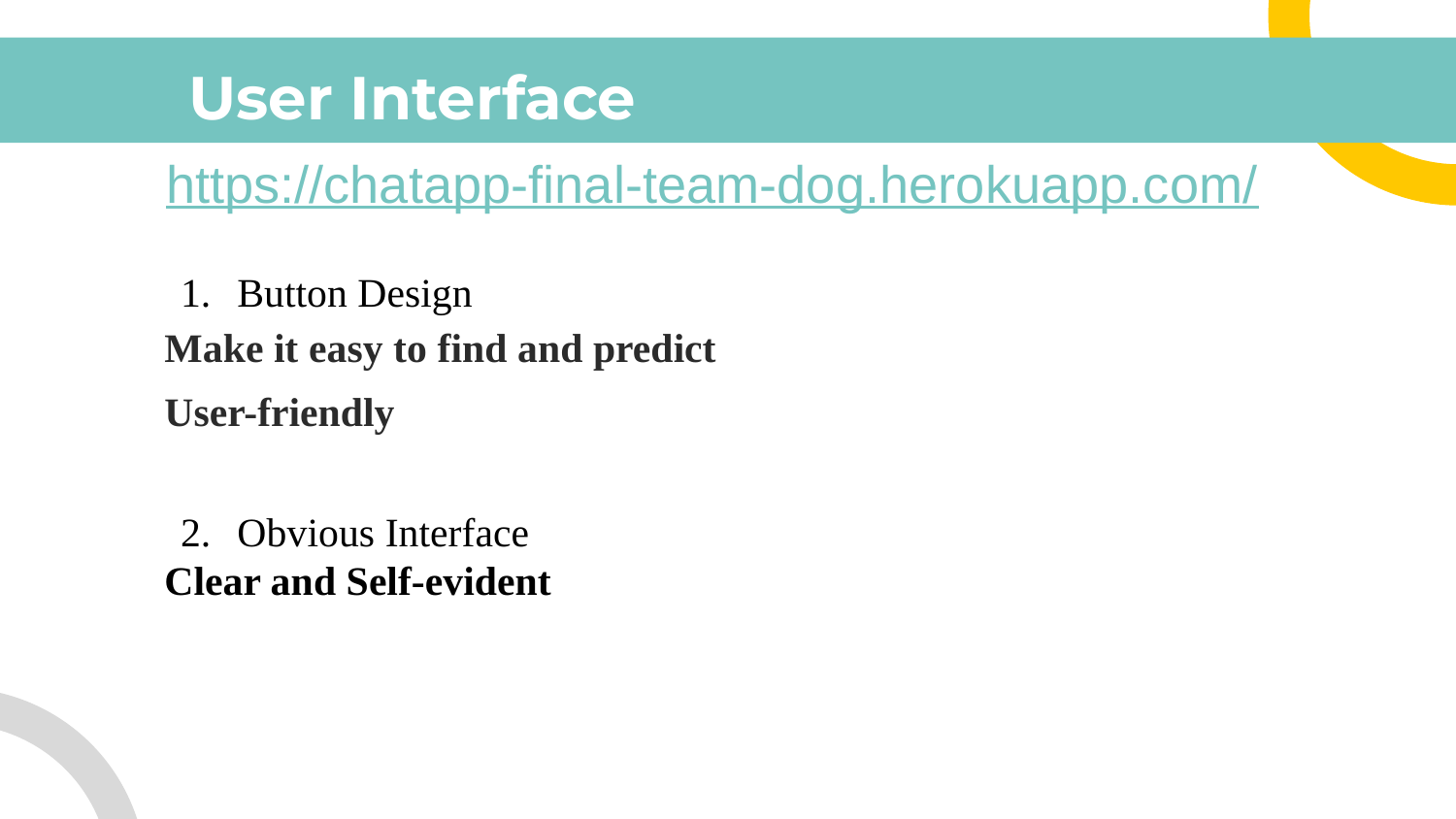

# User Interface
https://chatapp-final-team-dog.herokuapp.com/
Button Design
Make it easy to find and predict
User-friendly

Obvious Interface
Clear and Self-evident